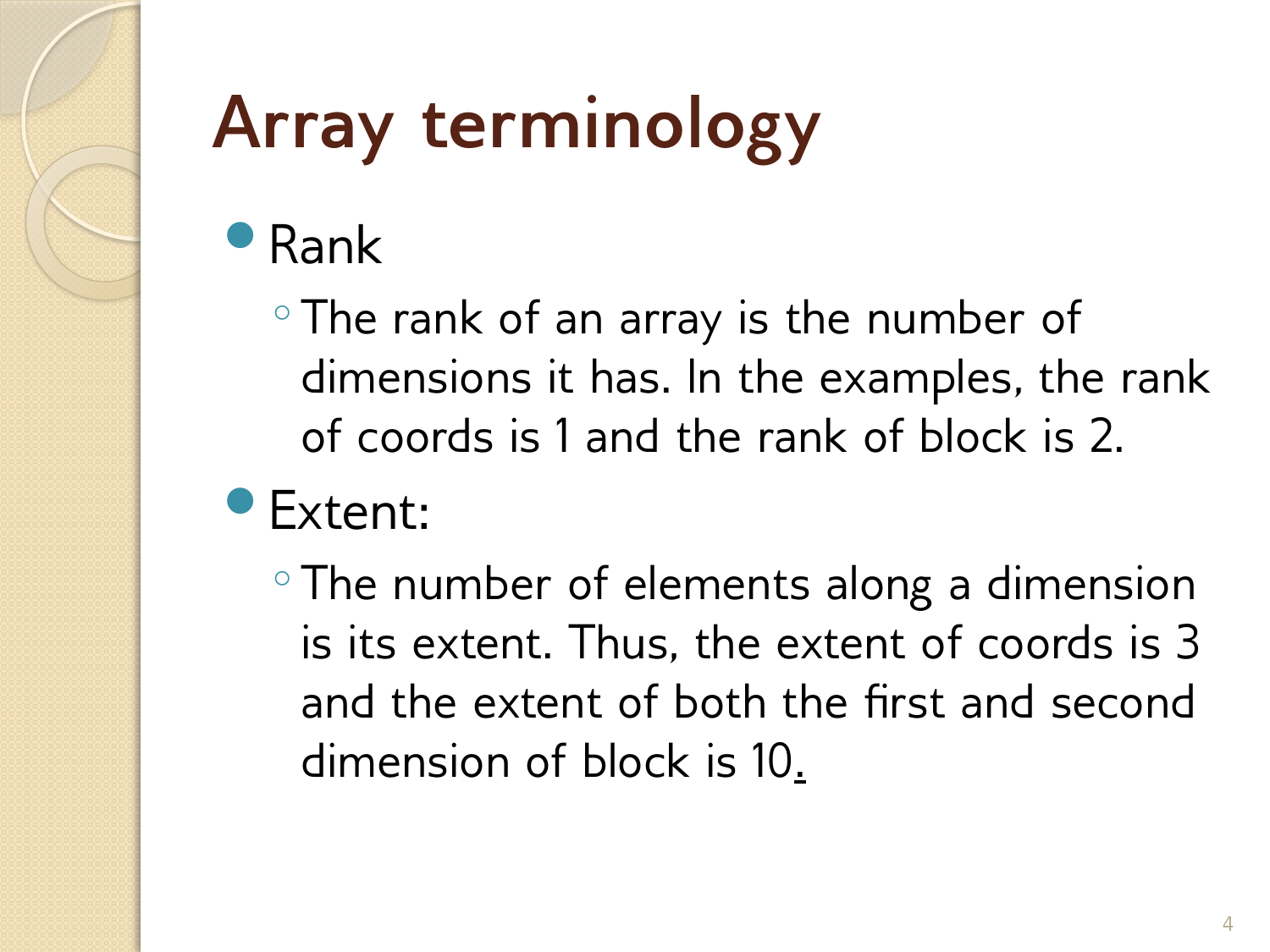

# Array terminology
Rank
The rank of an array is the number of dimensions it has. In the examples, the rank of coords is 1 and the rank of block is 2.
Extent:
The number of elements along a dimension is its extent. Thus, the extent of coords is 3 and the extent of both the first and second dimension of block is 10.
4